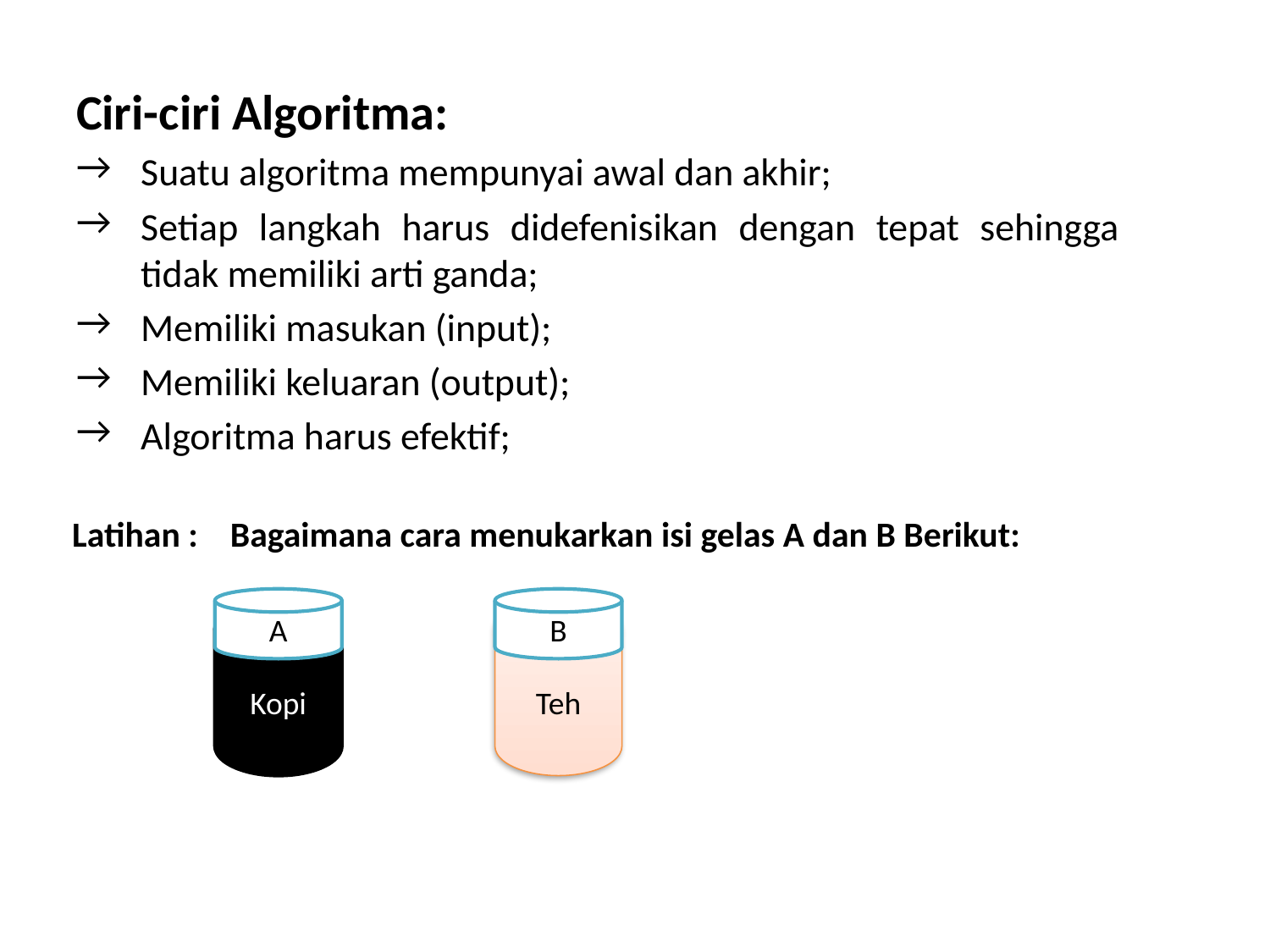

Ciri-ciri Algoritma:
Suatu algoritma mempunyai awal dan akhir;
Setiap langkah harus didefenisikan dengan tepat sehingga tidak memiliki arti ganda;
Memiliki masukan (input);
Memiliki keluaran (output);
Algoritma harus efektif;

Latihan :    Bagaimana cara menukarkan isi gelas A dan B Berikut:

A
B
Kopi
Teh